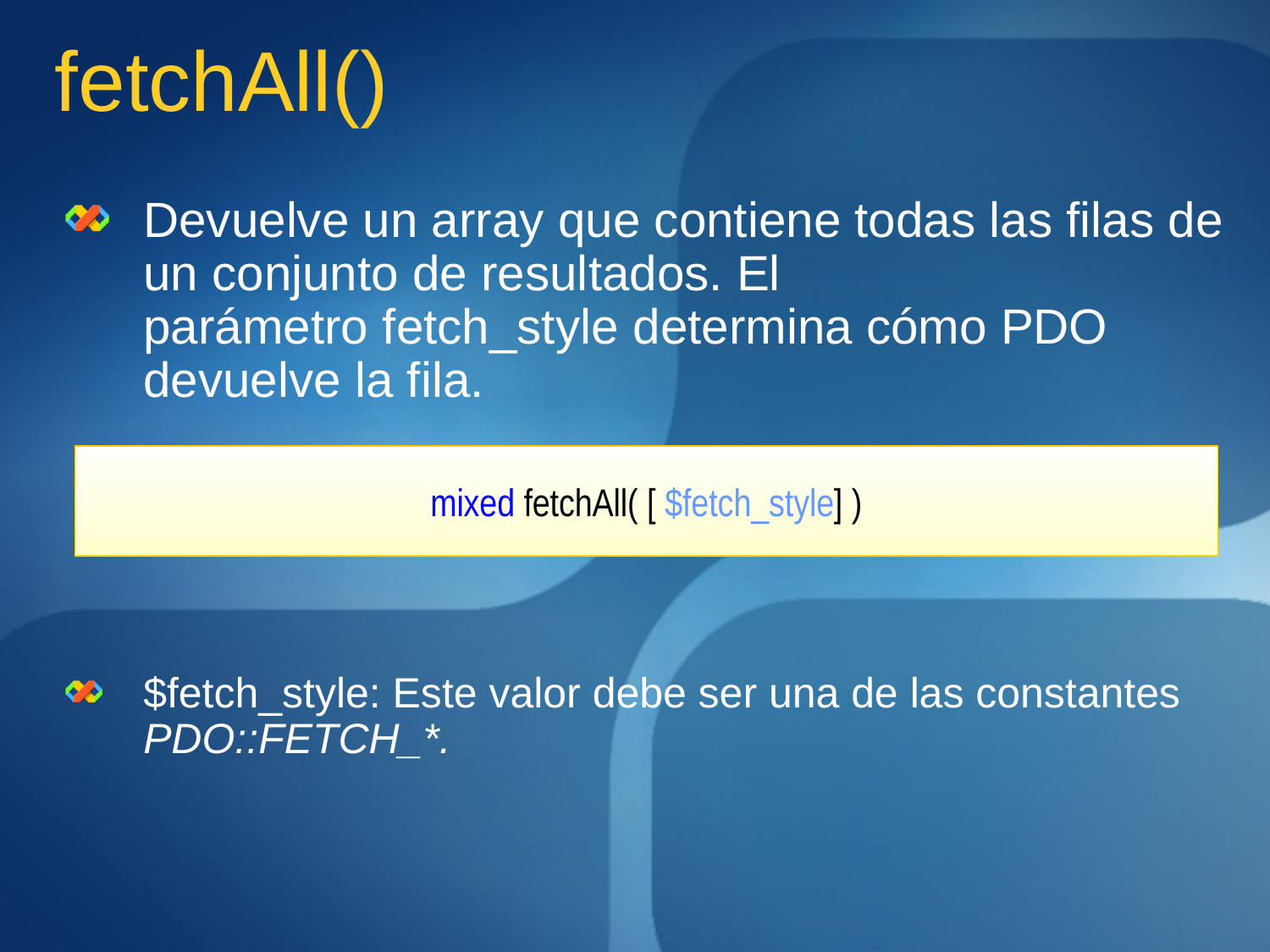

fetchAll()
Devuelve un array que contiene todas las filas de un conjunto de resultados. El parámetro fetch_style determina cómo PDO devuelve la fila.

$fetch_style: Este valor debe ser una de las constantes PDO::FETCH_*.

mixed fetchAll( [ $fetch_style] )